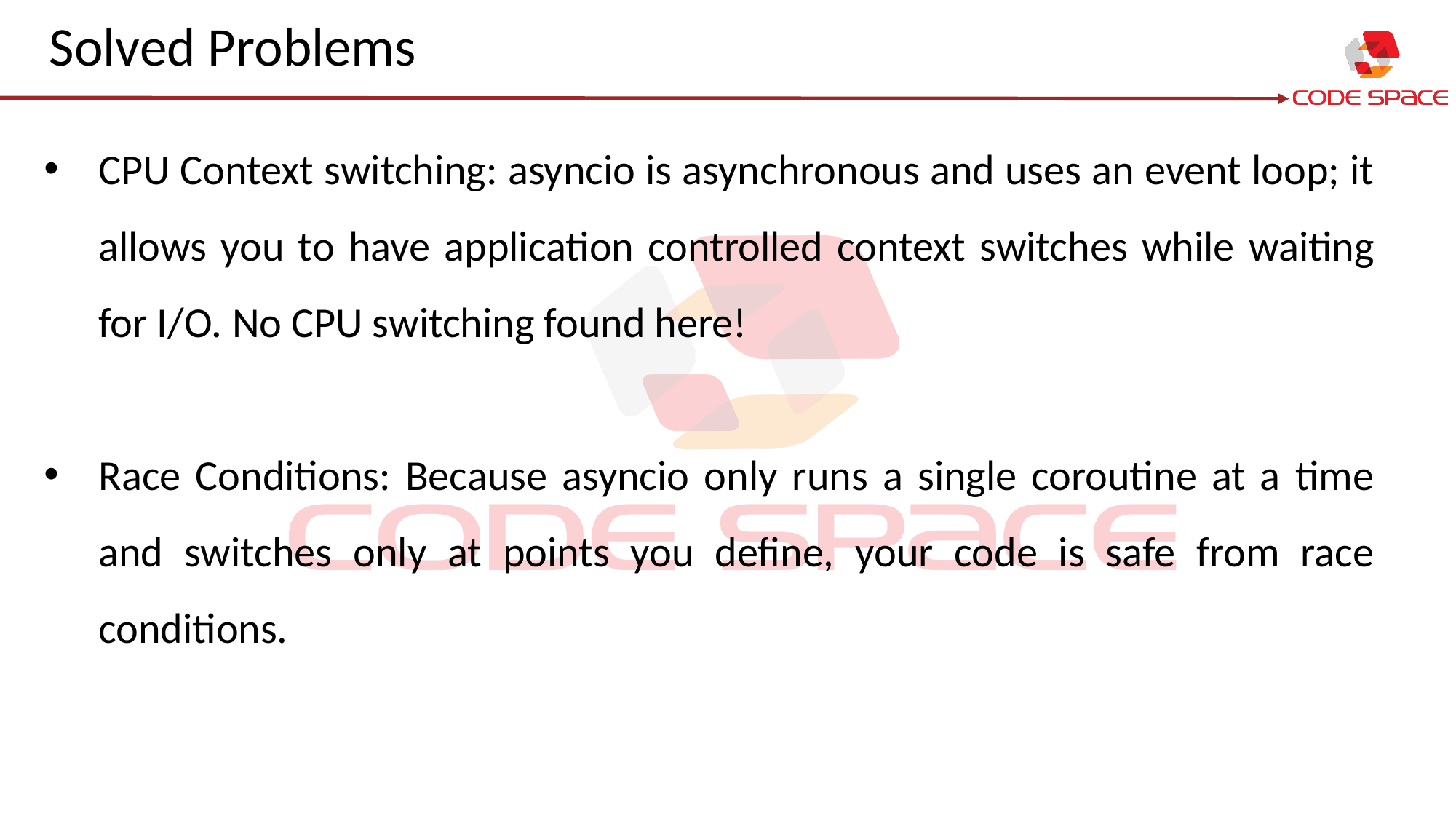

Solved Problems
CPU Context switching: asyncio is asynchronous and uses an event loop; it allows you to have application controlled context switches while waiting for I/O. No CPU switching found here!

Race Conditions: Because asyncio only runs a single coroutine at a time and switches only at points you define, your code is safe from race conditions.